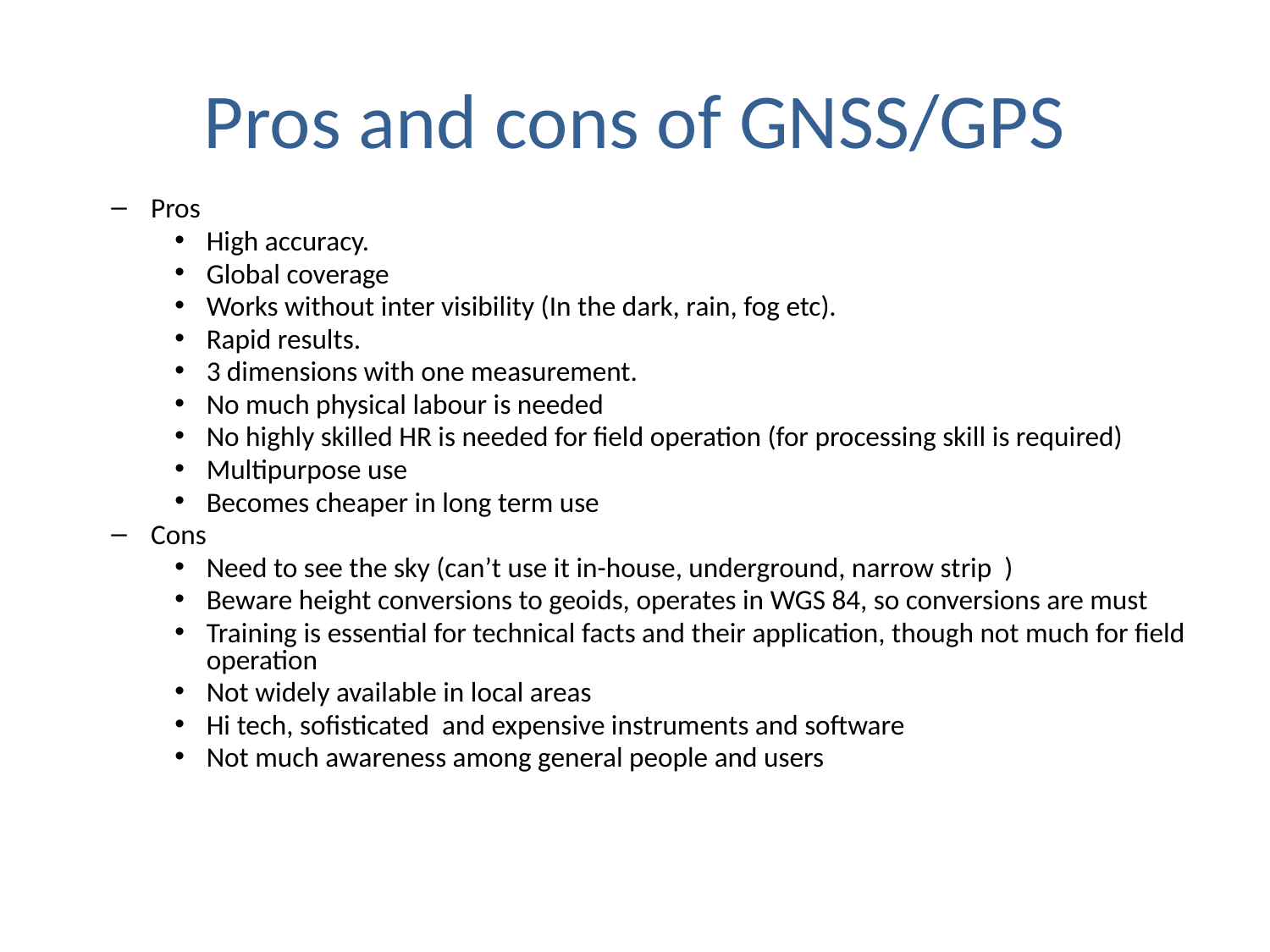

# Pros and cons of GNSS/GPS
Pros
High accuracy.
Global coverage
Works without inter visibility (In the dark, rain, fog etc).
Rapid results.
3 dimensions with one measurement.
No much physical labour is needed
No highly skilled HR is needed for field operation (for processing skill is required)
Multipurpose use
Becomes cheaper in long term use
Cons
Need to see the sky (can’t use it in-house, underground, narrow strip  )
Beware height conversions to geoids, operates in WGS 84, so conversions are must
Training is essential for technical facts and their application, though not much for field operation
Not widely available in local areas
Hi tech, sofisticated  and expensive instruments and software
Not much awareness among general people and users